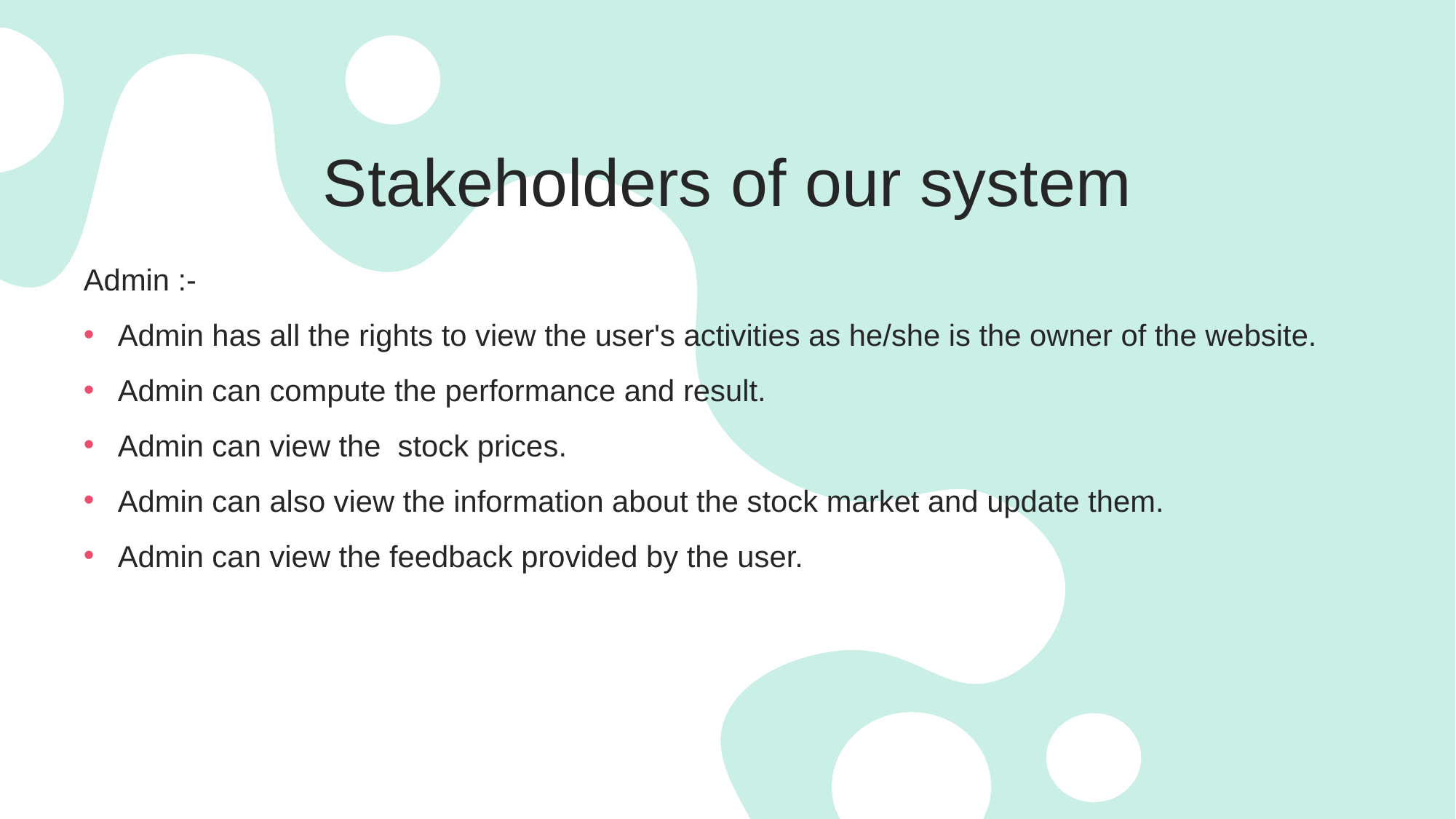

# Stakeholders of our system
Admin :-
Admin has all the rights to view the user's activities as he/she is the owner of the website.
Admin can compute the performance and result.
Admin can view the  stock prices.
Admin can also view the information about the stock market and update them.
Admin can view the feedback provided by the user.